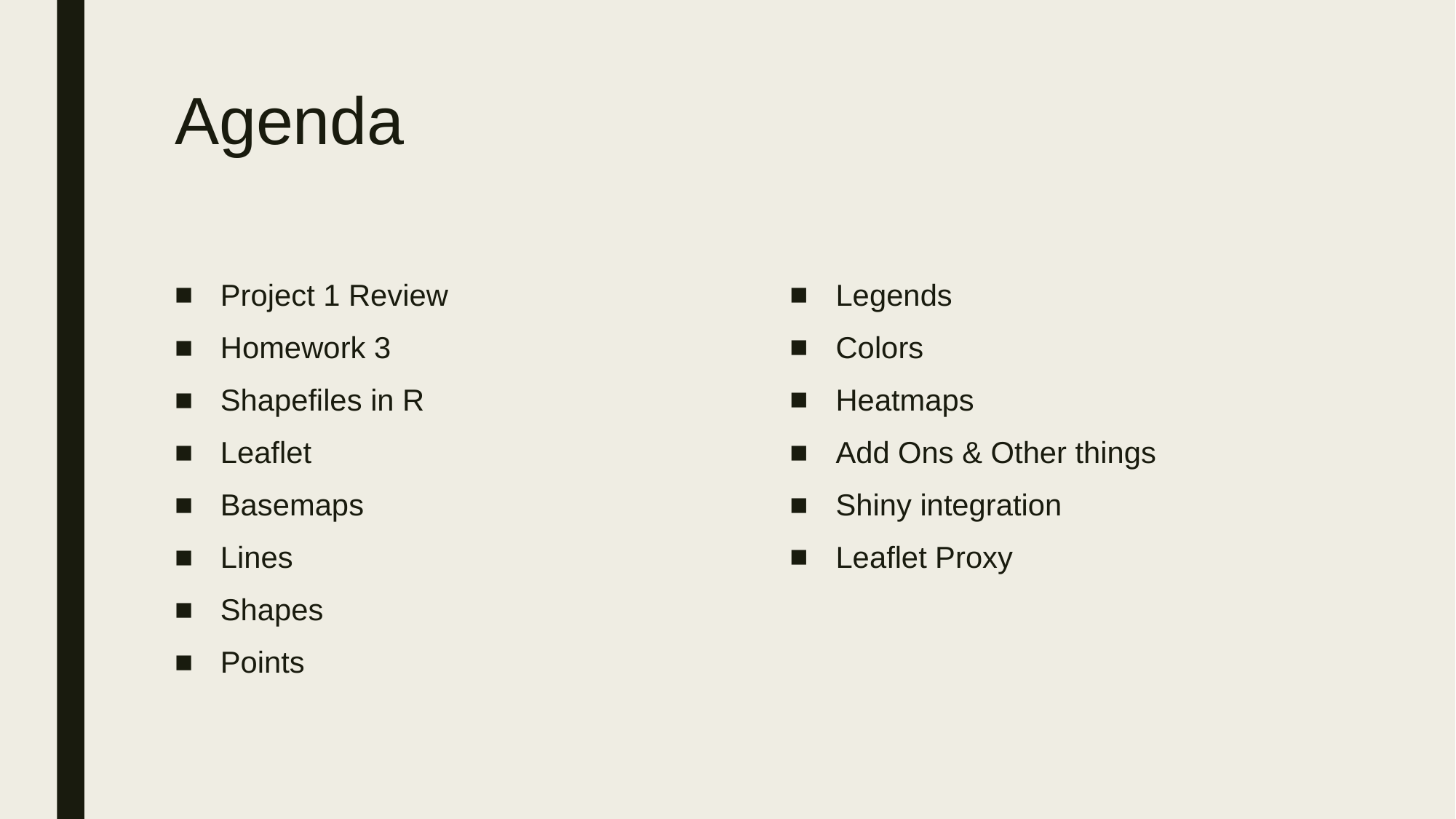

# Agenda
Project 1 Review
Homework 3
Shapefiles in R
Leaflet
Basemaps
Lines
Shapes
Points

Legends
Colors
Heatmaps
Add Ons & Other things
Shiny integration
Leaflet Proxy